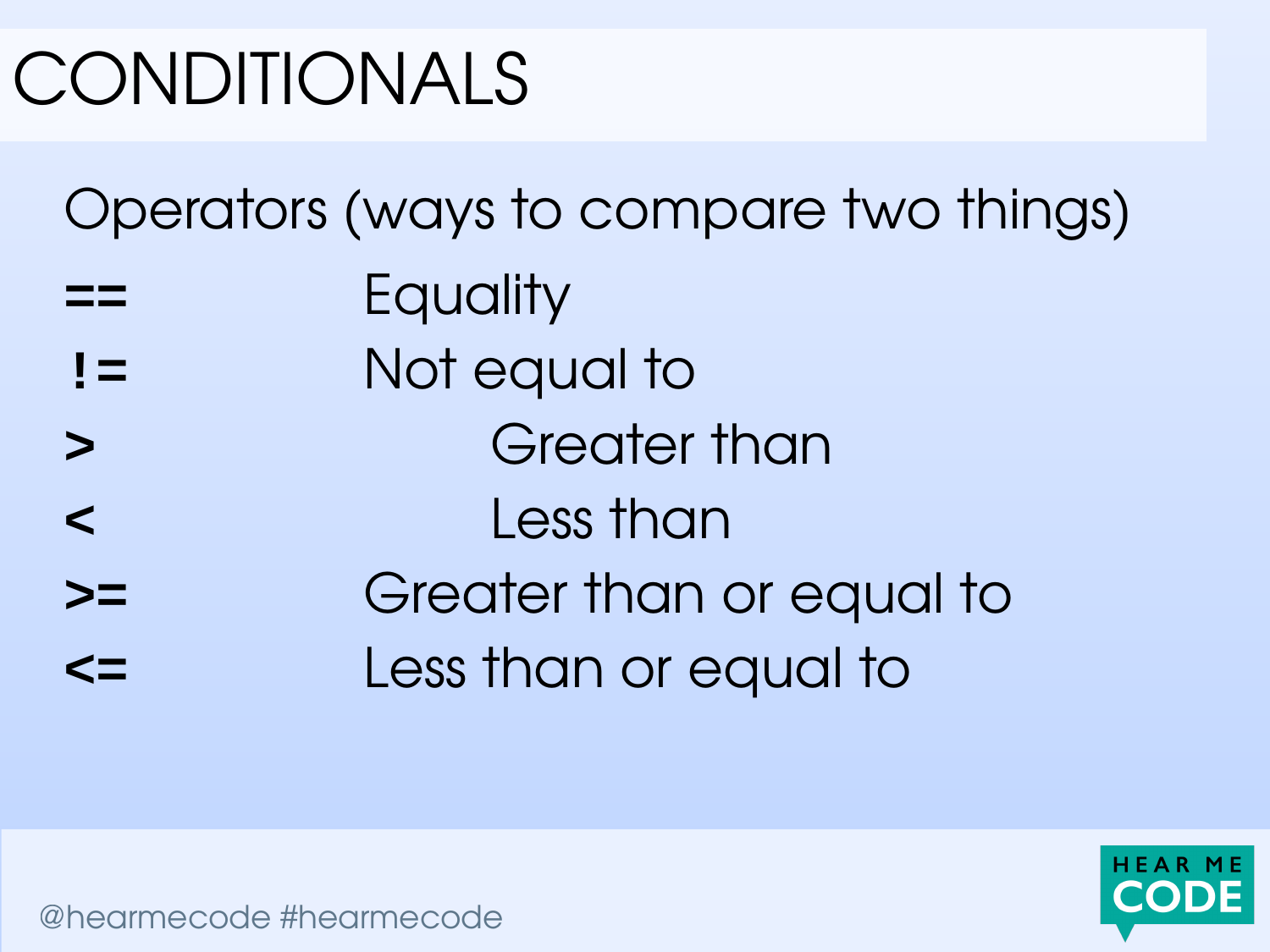

cONDITIONALS
Operators (ways to compare two things)
==	 	Equality
!=		Not equal to
>				Greater than
<				Less than
>=		Greater than or equal to
<=		Less than or equal to